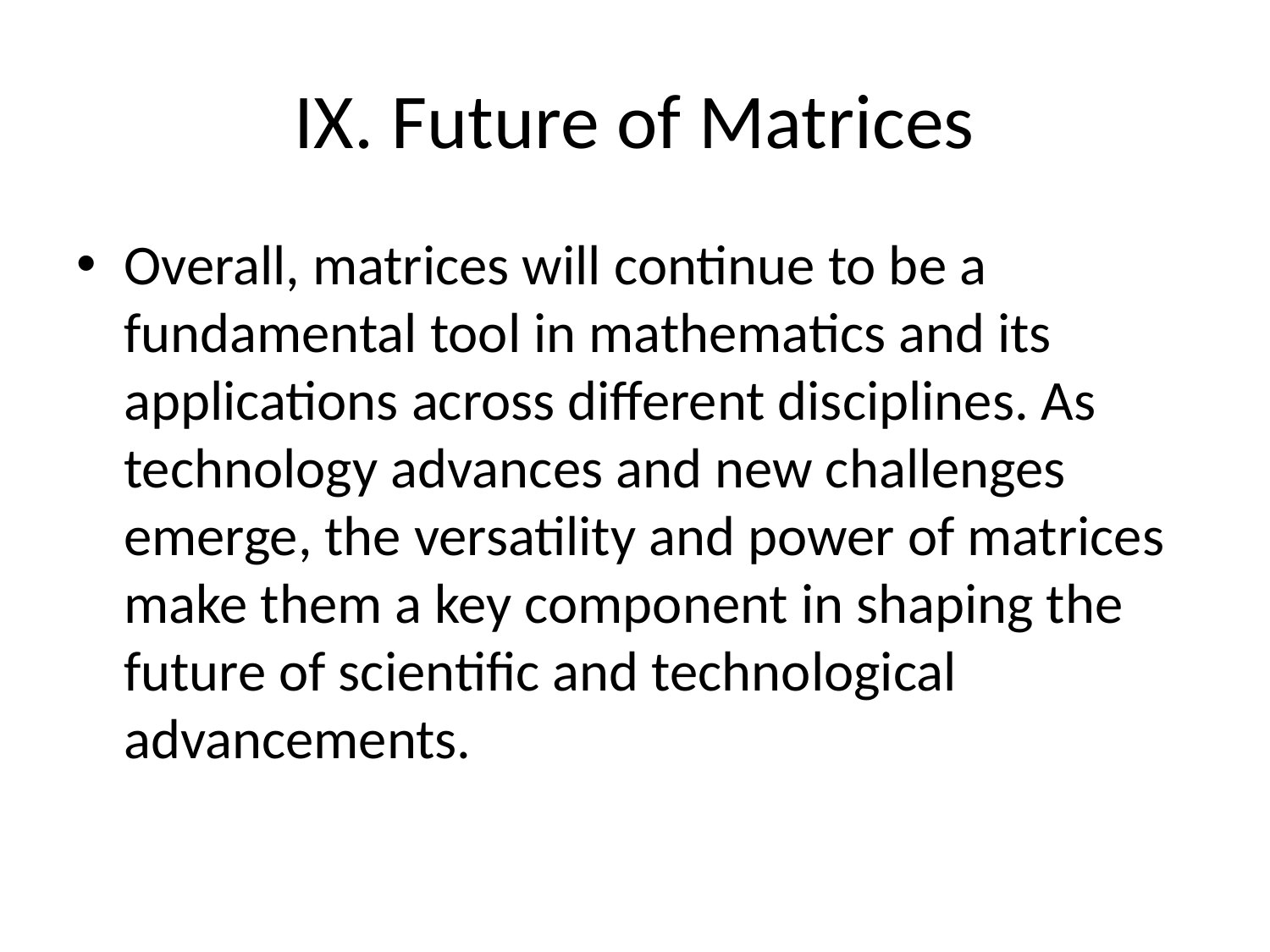

# IX. Future of Matrices
Overall, matrices will continue to be a fundamental tool in mathematics and its applications across different disciplines. As technology advances and new challenges emerge, the versatility and power of matrices make them a key component in shaping the future of scientific and technological advancements.